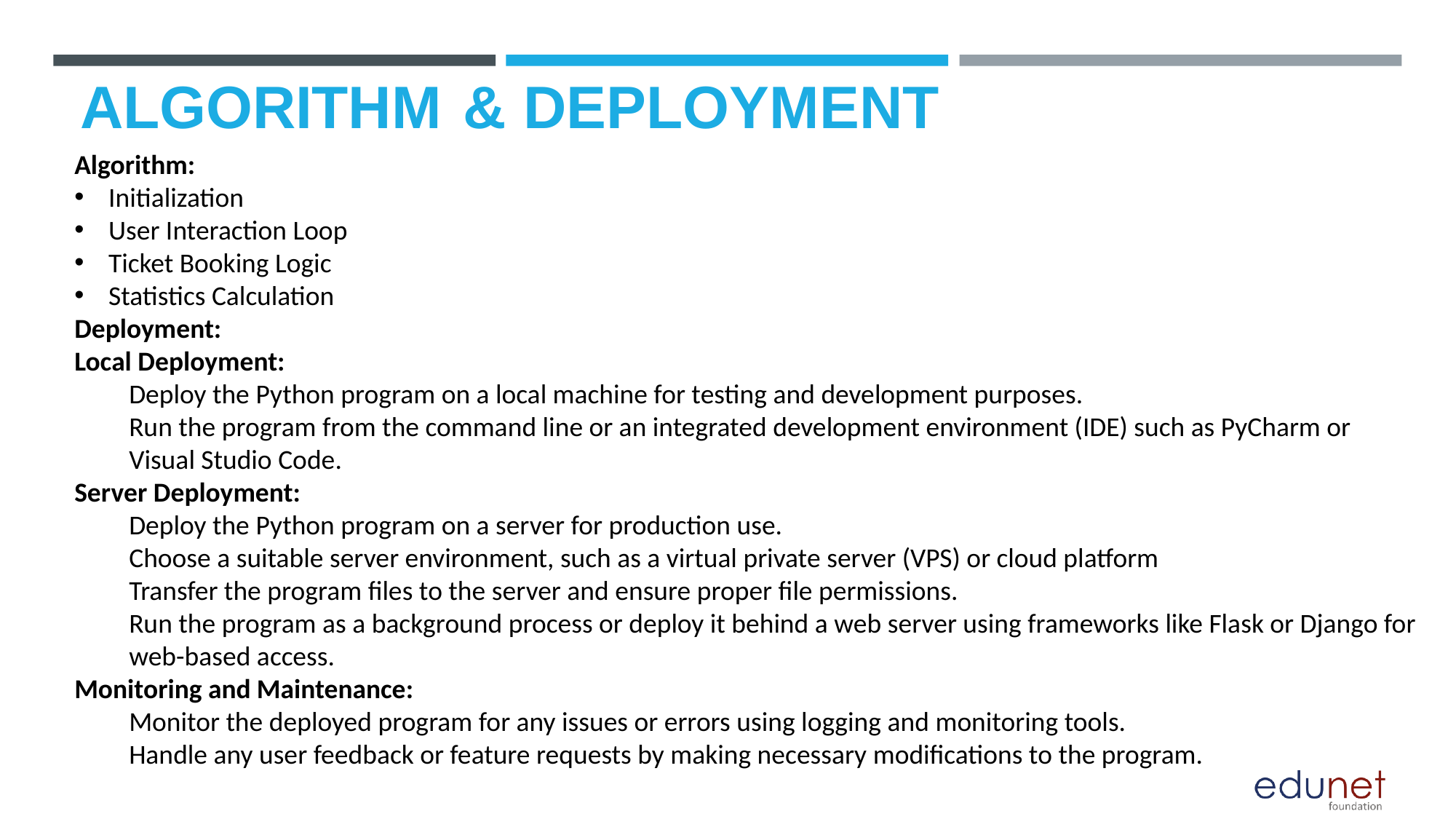

# ALGORITHM & DEPLOYMENT
Algorithm:
Initialization
User Interaction Loop
Ticket Booking Logic
Statistics Calculation
Deployment:
Local Deployment:
Deploy the Python program on a local machine for testing and development purposes.
Run the program from the command line or an integrated development environment (IDE) such as PyCharm or Visual Studio Code.
Server Deployment:
Deploy the Python program on a server for production use.
Choose a suitable server environment, such as a virtual private server (VPS) or cloud platform
Transfer the program files to the server and ensure proper file permissions.
Run the program as a background process or deploy it behind a web server using frameworks like Flask or Django for web-based access.
Monitoring and Maintenance:
Monitor the deployed program for any issues or errors using logging and monitoring tools.
Handle any user feedback or feature requests by making necessary modifications to the program.